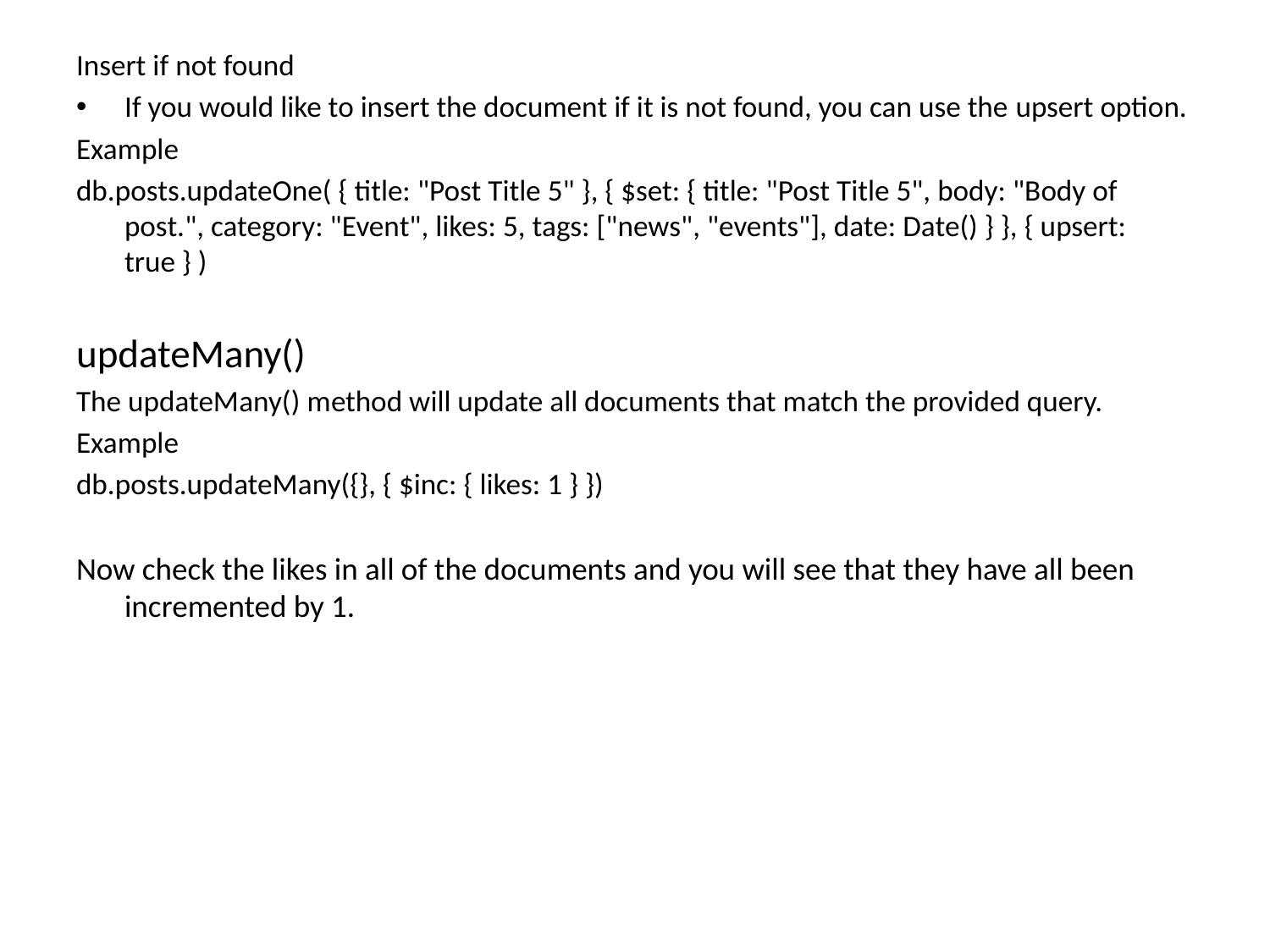

Insert if not found
If you would like to insert the document if it is not found, you can use the upsert option.
Example
db.posts.updateOne( { title: "Post Title 5" }, { $set: { title: "Post Title 5", body: "Body of post.", category: "Event", likes: 5, tags: ["news", "events"], date: Date() } }, { upsert: true } )

updateMany()
The updateMany() method will update all documents that match the provided query.
Example
db.posts.updateMany({}, { $inc: { likes: 1 } })

Now check the likes in all of the documents and you will see that they have all been incremented by 1.